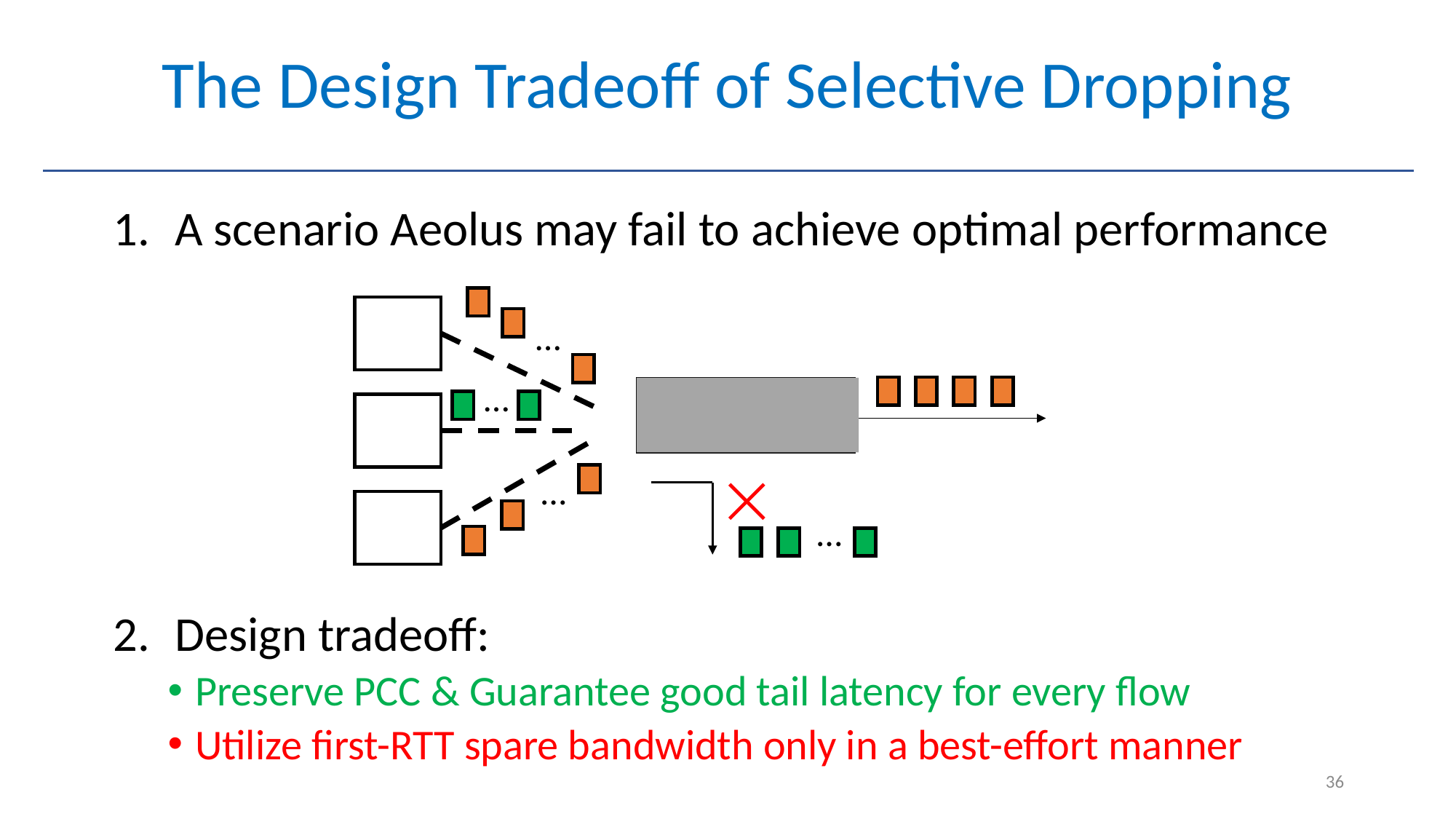

# The Design Tradeoff of Selective Dropping
A scenario Aeolus may fail to achieve optimal performance

Design tradeoff:
Preserve PCC & Guarantee good tail latency for every flow
Utilize first-RTT spare bandwidth only in a best-effort manner

…

…

…

…

36